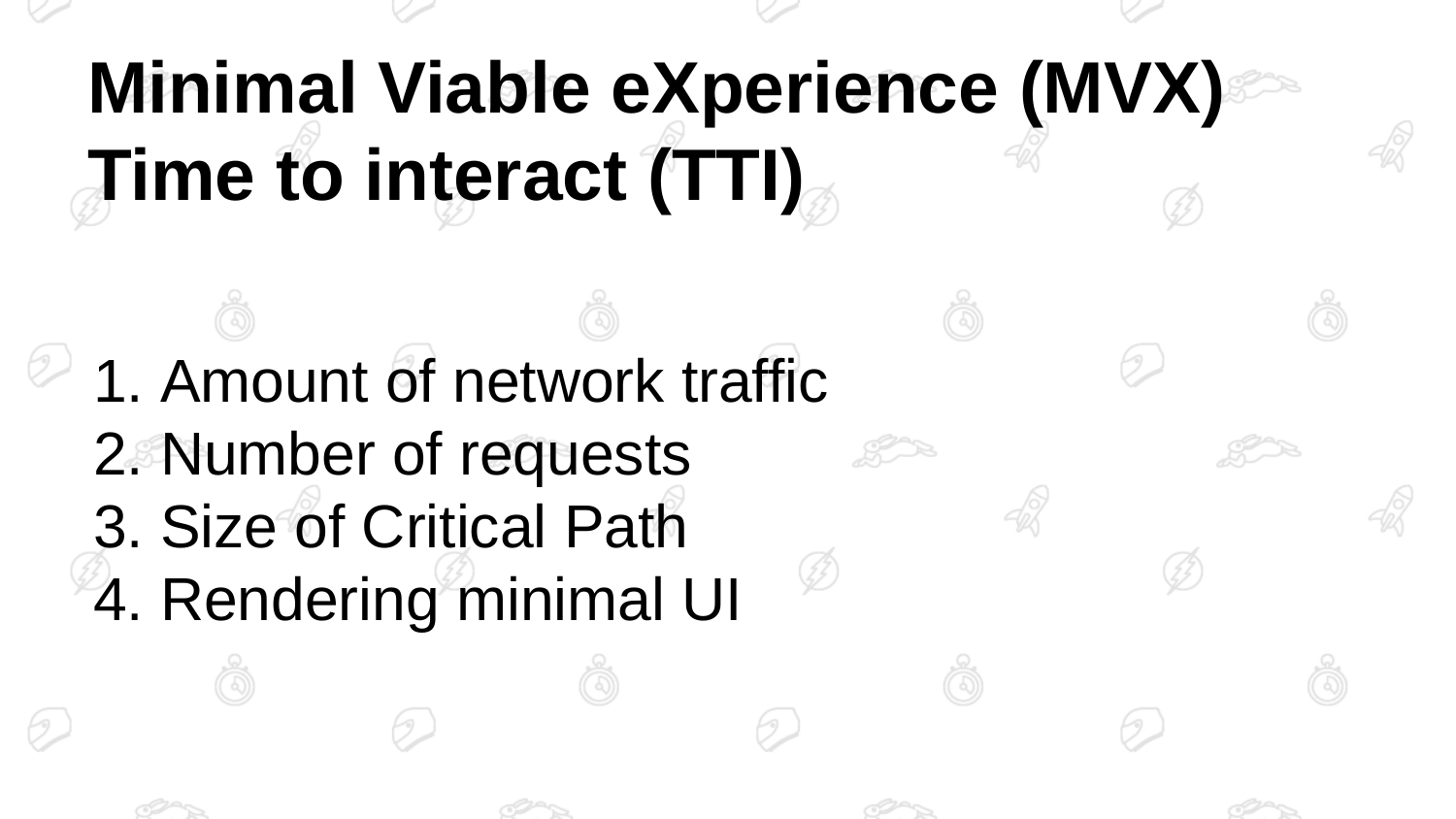

# Minimal Viable eXperience (MVX)
Time to interact (TTI)
Amount of network traffic
Number of requests
Size of Critical Path
Rendering minimal UI